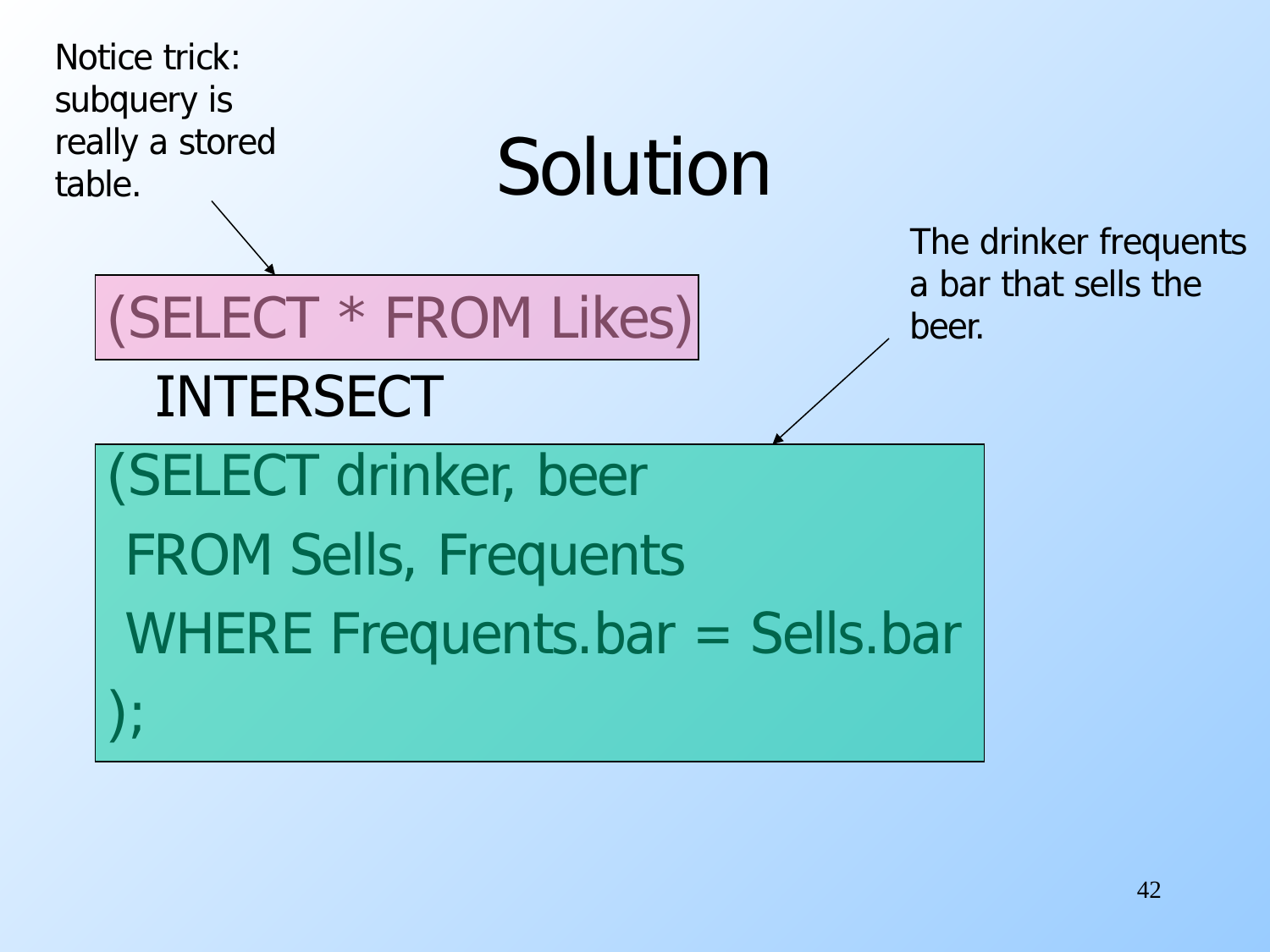

Notice trick:
subquery is
really a stored
table.

# Solution
The drinker frequents
a bar that sells the
beer.

(SELECT * FROM Likes)
	INTERSECT
(SELECT drinker, beer
 FROM Sells, Frequents
 WHERE Frequents.bar = Sells.bar
);
42